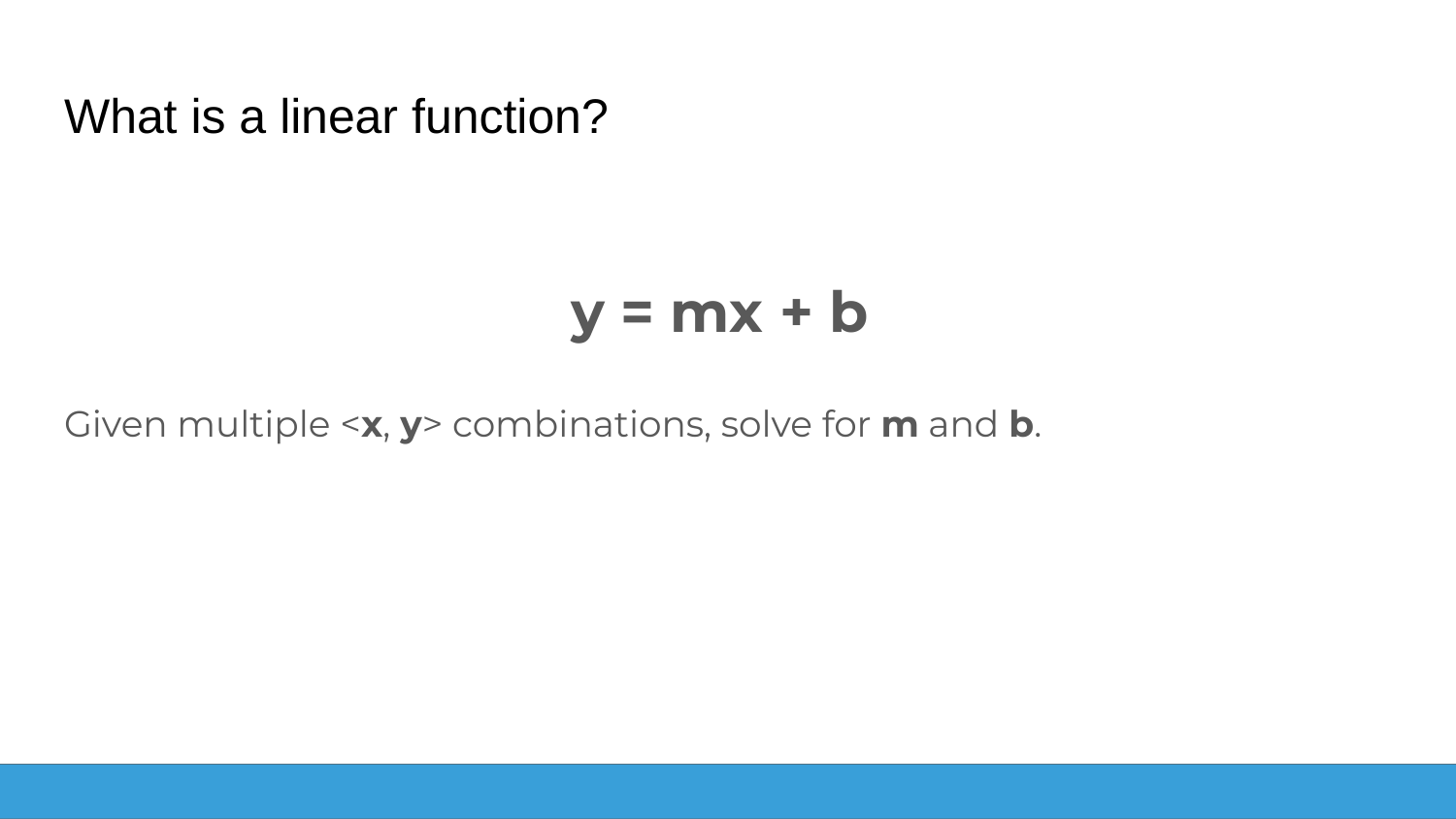

# What is a linear function?

y = mx + b

Given multiple <x, y> combinations, solve for m and b.